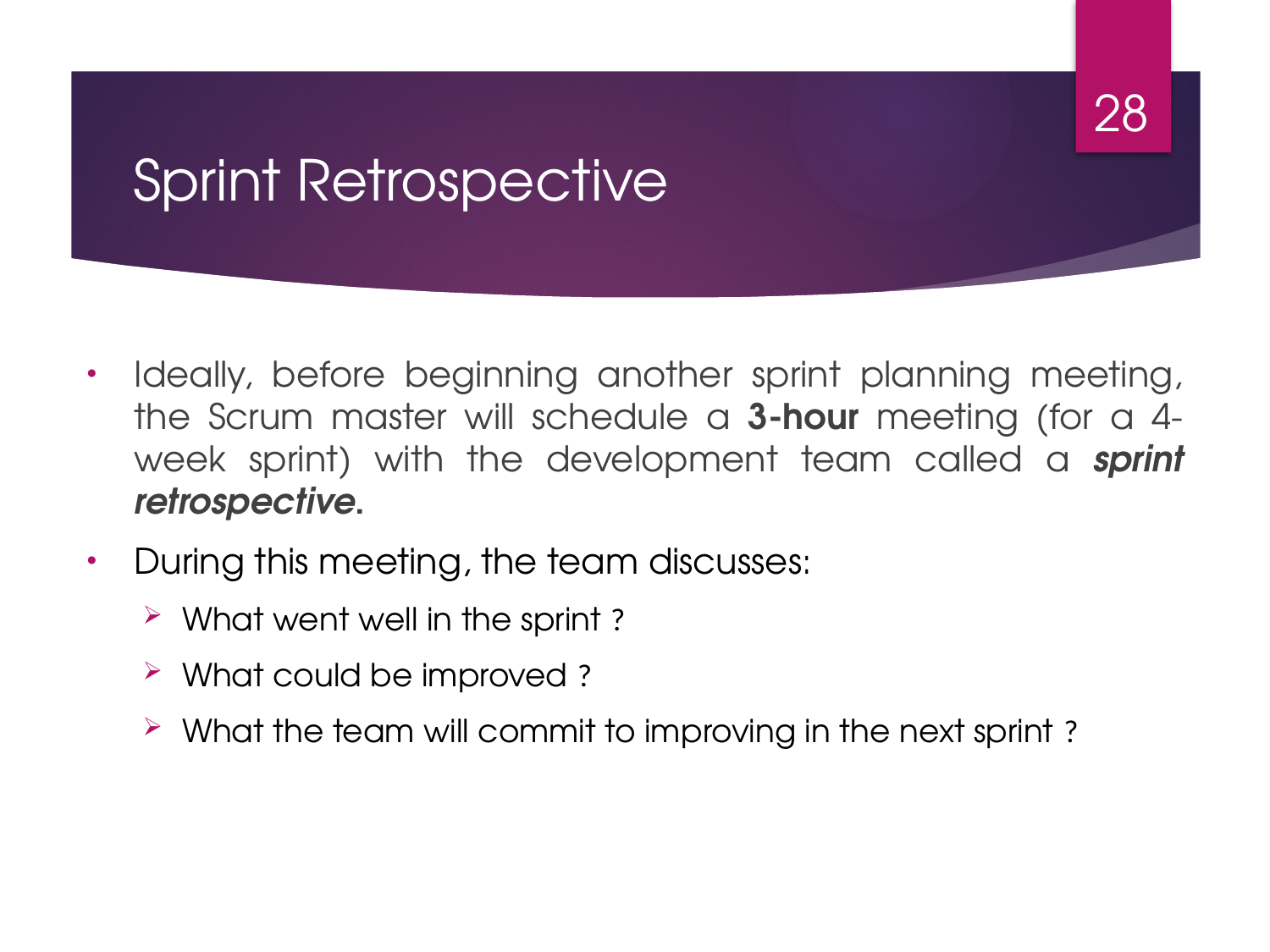

28
# Sprint Retrospective
Ideally, before beginning another sprint planning meeting, the Scrum master will schedule a 3-hour meeting (for a 4-week sprint) with the development team called a sprint retrospective.
During this meeting, the team discusses:
What went well in the sprint ?
What could be improved ?
What the team will commit to improving in the next sprint ?